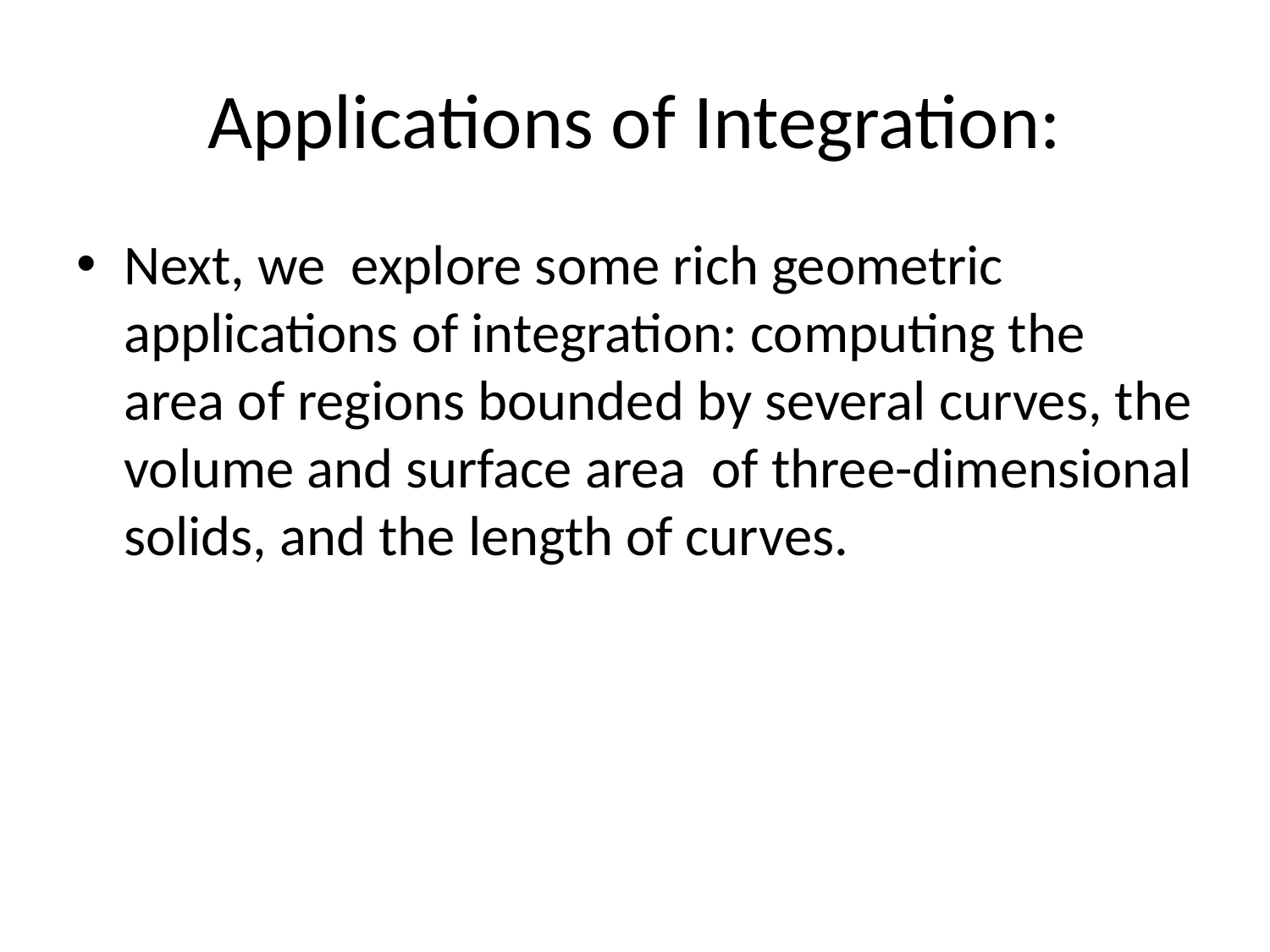

# Applications of Integration:
Next, we  explore some rich geometric applications of integration: computing the  area of regions bounded by several curves, the volume and surface area  of three-dimensional solids, and the length of curves.